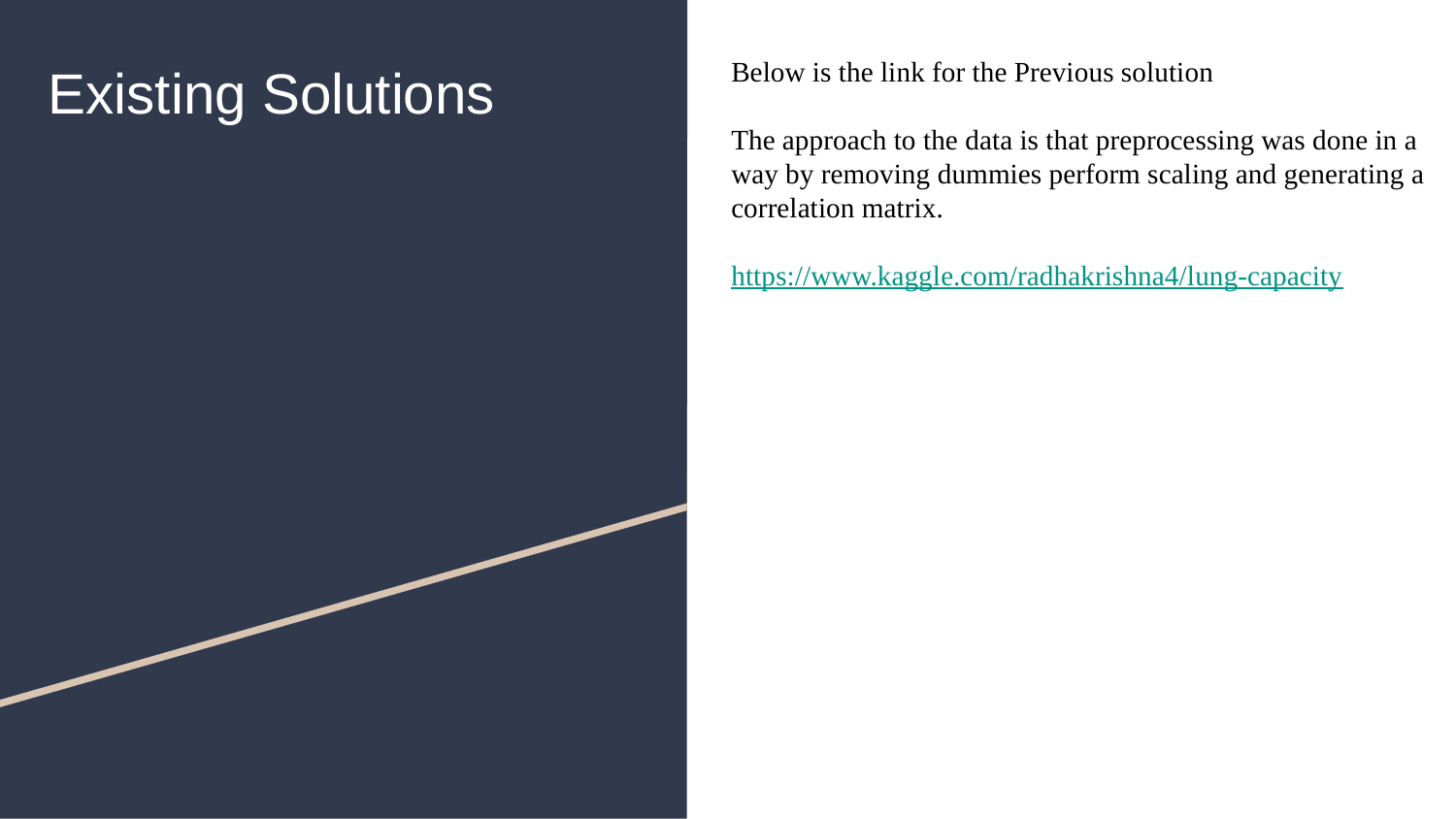

Below is the link for the Previous solution

The approach to the data is that preprocessing was done in a way by removing dummies perform scaling and generating a correlation matrix.

https://www.kaggle.com/radhakrishna4/lung-capacity

# Existing Solutions